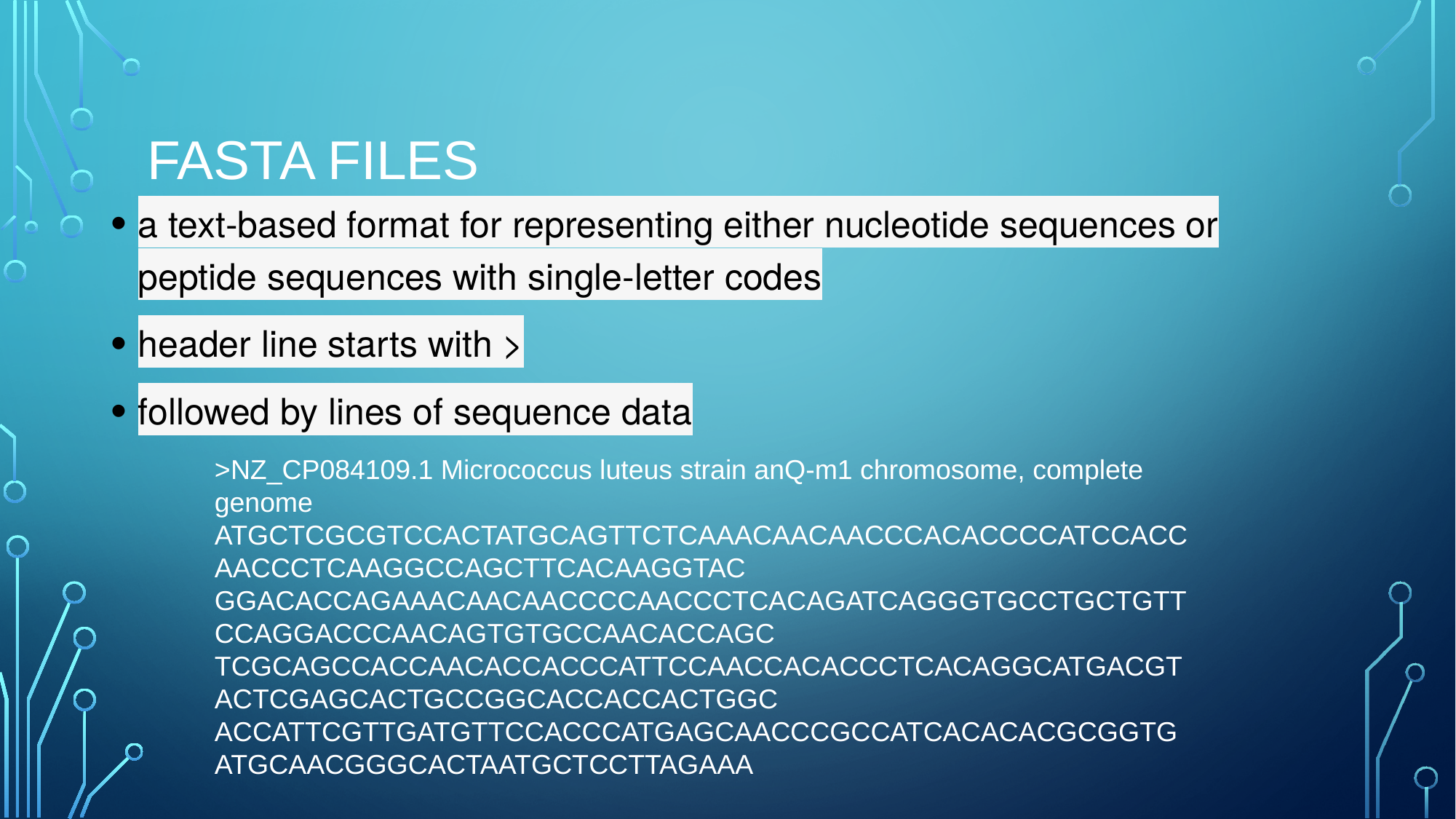

# fasta files
a text-based format for representing either nucleotide sequences or peptide sequences with single-letter codes
header line starts with >
followed by lines of sequence data
>NZ_CP084109.1 Micrococcus luteus strain anQ-m1 chromosome, complete genome
ATGCTCGCGTCCACTATGCAGTTCTCAAACAACAACCCACACCCCATCCACCAACCCTCAAGGCCAGCTTCACAAGGTAC
GGACACCAGAAACAACAACCCCAACCCTCACAGATCAGGGTGCCTGCTGTTCCAGGACCCAACAGTGTGCCAACACCAGC
TCGCAGCCACCAACACCACCCATTCCAACCACACCCTCACAGGCATGACGTACTCGAGCACTGCCGGCACCACCACTGGC
ACCATTCGTTGATGTTCCACCCATGAGCAACCCGCCATCACACACGCGGTGATGCAACGGGCACTAATGCTCCTTAGAAA